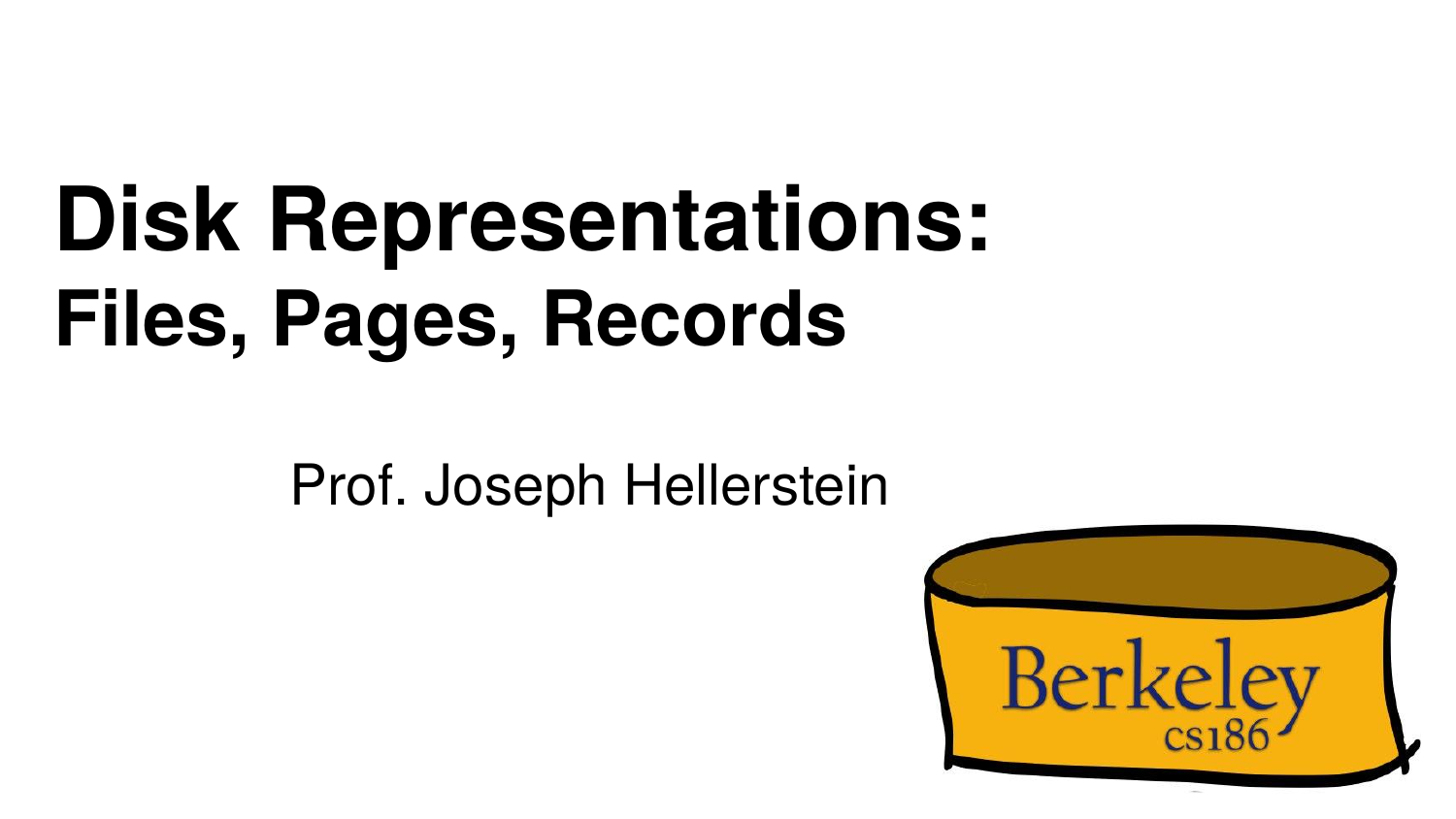

# Disk Representations: Files, Pages, Records
Prof. Joseph Hellerstein